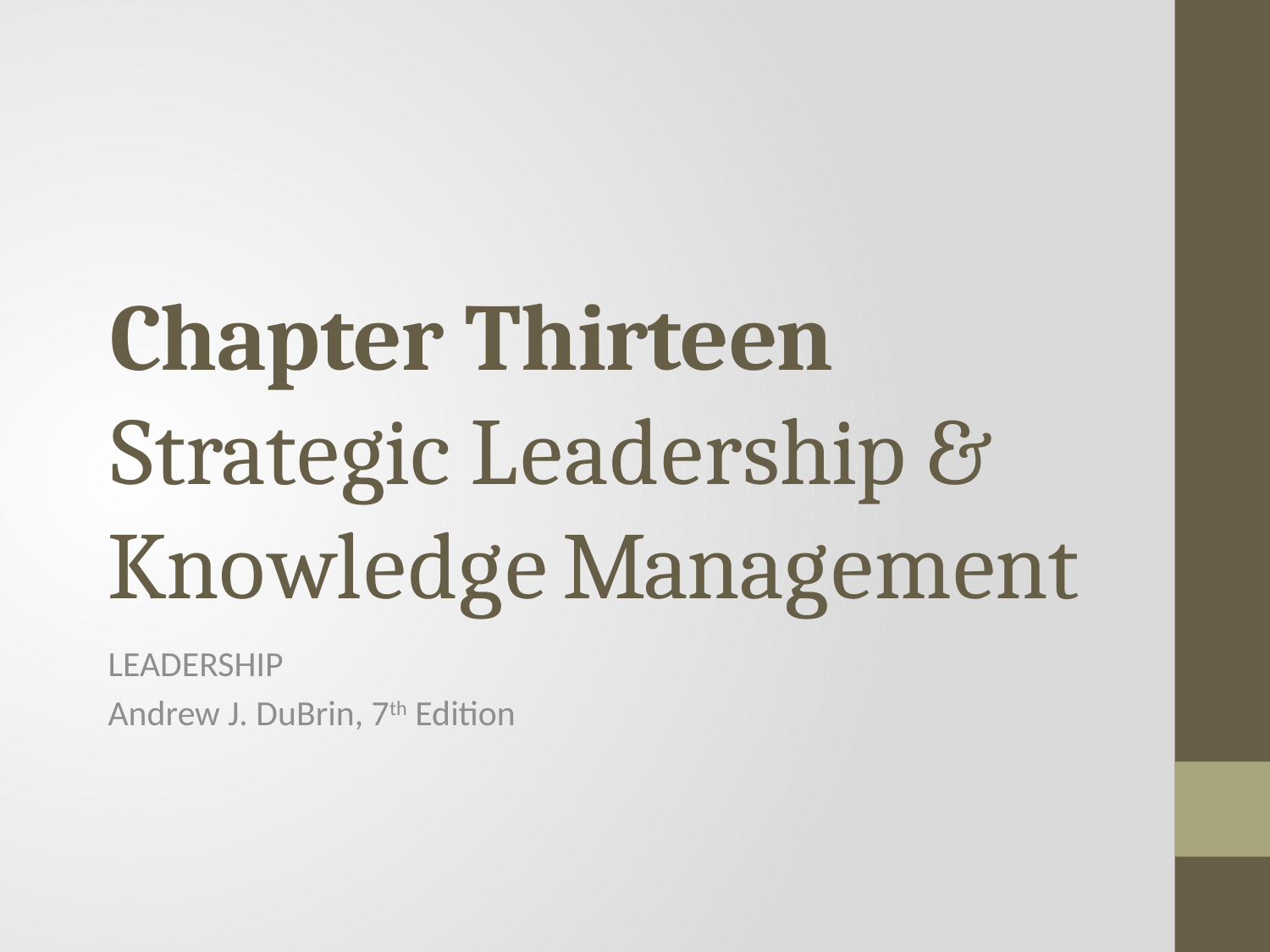

# Chapter Thirteen Strategic Leadership & Knowledge Management
LEADERSHIP
Andrew J. DuBrin, 7th Edition